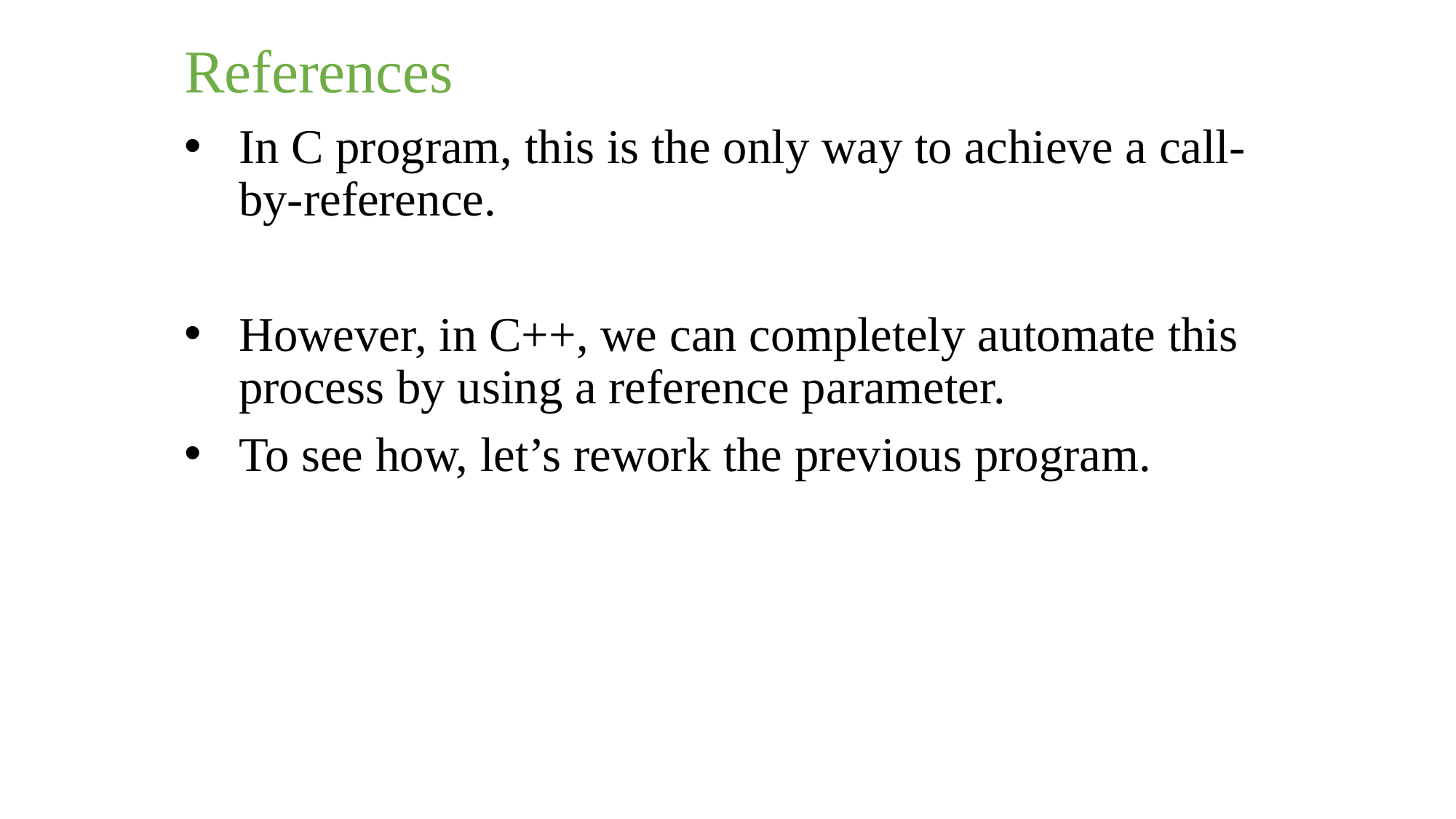

References
In C program, this is the only way to achieve a call-by-reference.

However, in C++, we can completely automate this process by using a reference parameter.
To see how, let’s rework the previous program.